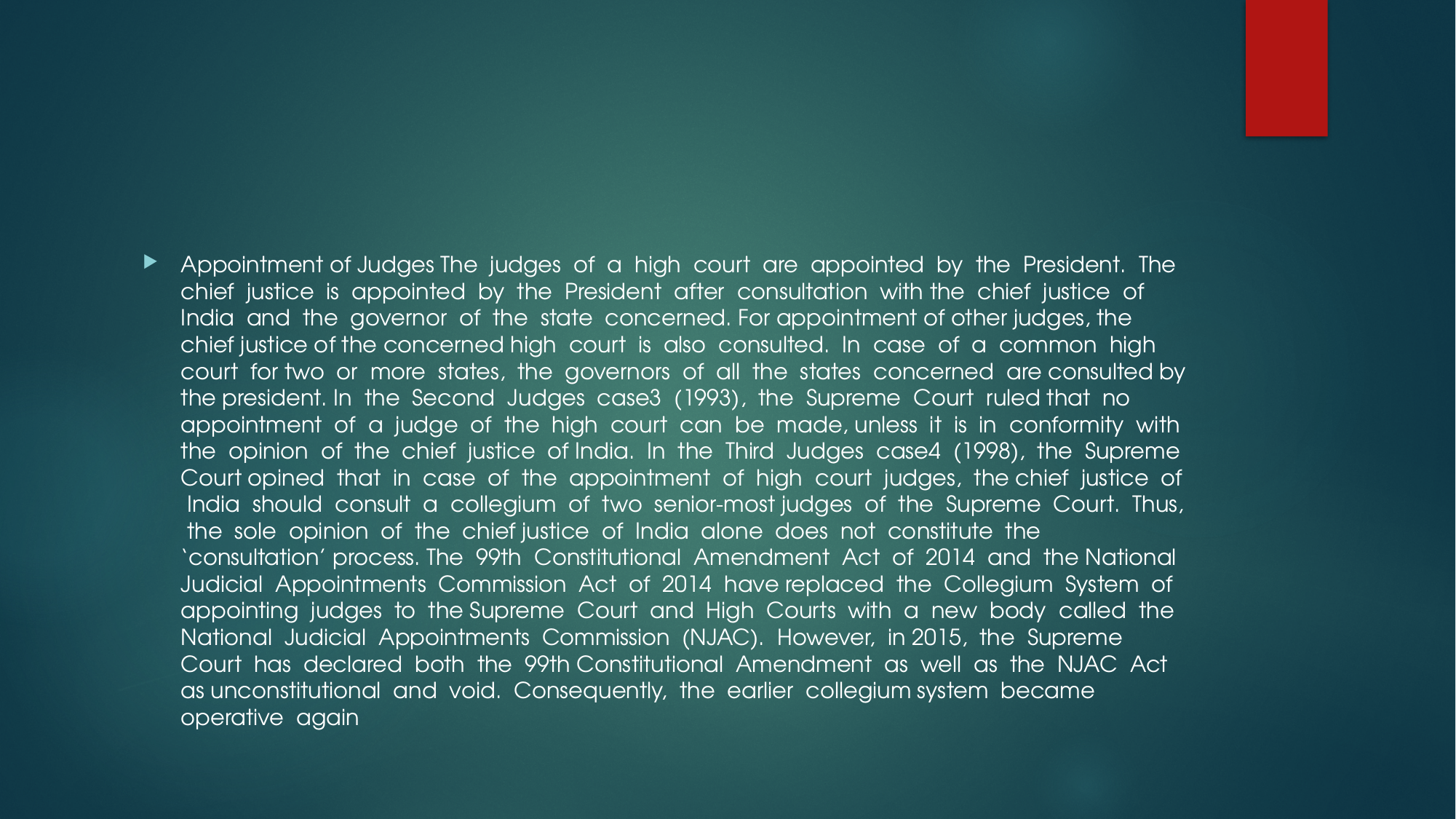

#
Appointment of Judges The  judges  of  a  high  court  are  appointed  by  the  President.  The chief  justice  is  appointed  by  the  President  after  consultation  with the  chief  justice  of  India  and  the  governor  of  the  state  concerned. For appointment of other judges, the chief justice of the concerned high  court  is  also  consulted.  In  case  of  a  common  high  court  for two  or  more  states,  the  governors  of  all  the  states  concerned  are consulted by the president. In  the  Second  Judges  case3  (1993),  the  Supreme  Court  ruled that  no  appointment  of  a  judge  of  the  high  court  can  be  made, unless  it  is  in  conformity  with  the  opinion  of  the  chief  justice  of India.  In  the  Third  Judges  case4  (1998),  the  Supreme  Court opined  that  in  case  of  the  appointment  of  high  court  judges,  the chief  justice  of  India  should  consult  a  collegium  of  two  senior-most judges  of  the  Supreme  Court.  Thus,  the  sole  opinion  of  the  chief justice  of  India  alone  does  not  constitute  the  ‘consultation’ process. The  99th  Constitutional  Amendment  Act  of  2014  and  the National  Judicial  Appointments  Commission  Act  of  2014  have replaced  the  Collegium  System  of  appointing  judges  to  the Supreme  Court  and  High  Courts  with  a  new  body  called  the National  Judicial  Appointments  Commission  (NJAC).  However,  in 2015,  the  Supreme  Court  has  declared  both  the  99th Constitutional  Amendment  as  well  as  the  NJAC  Act  as unconstitutional  and  void.  Consequently,  the  earlier  collegium system  became  operative  again